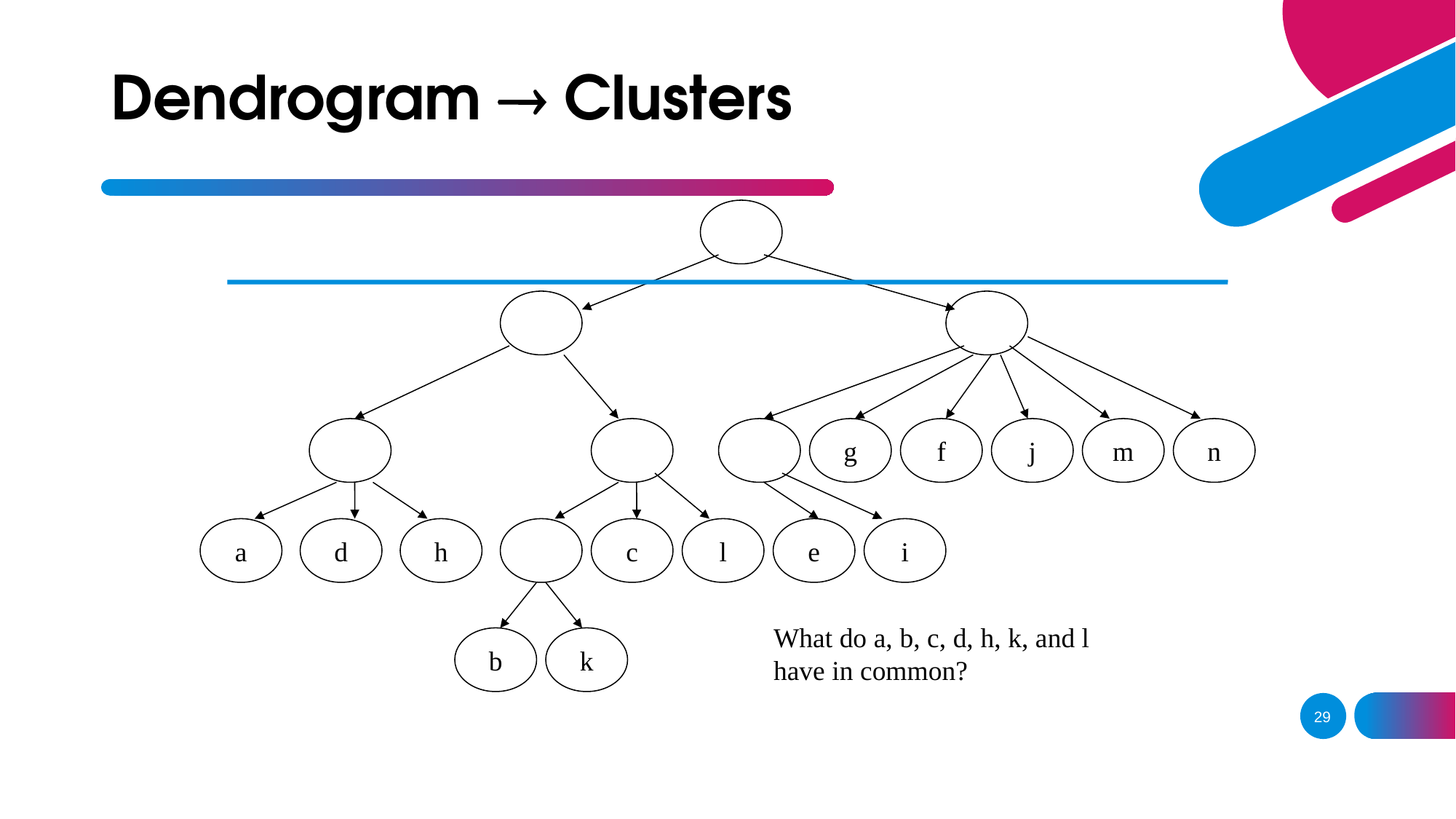

# Dendrogram → Clusters

g
f
j
m
n

a
d
h

c
l
e
i

b
k

What do a, b, c, d, h, k, and l
have in common?
29